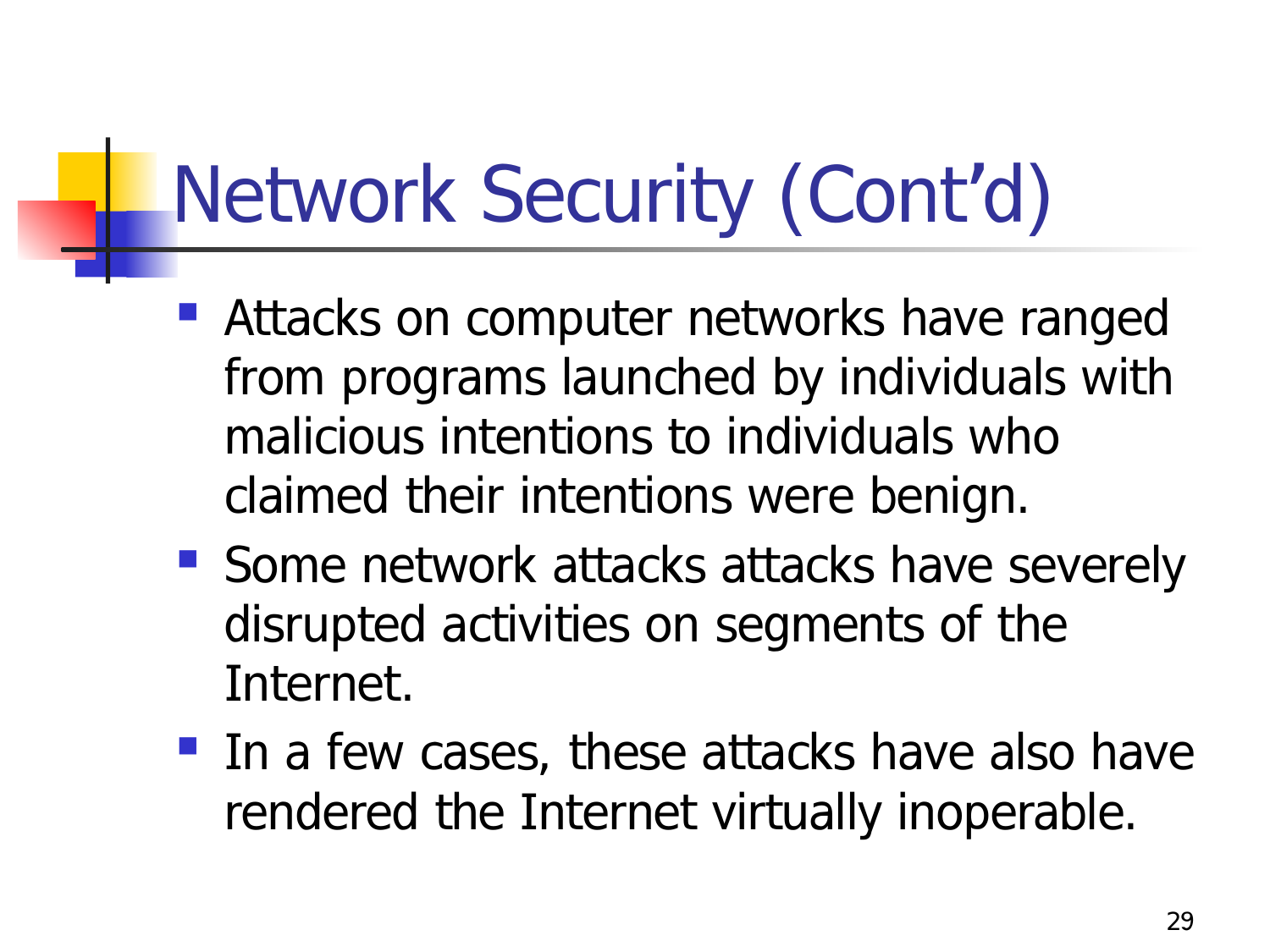

# Network Security (Cont’d)
Attacks on computer networks have ranged from programs launched by individuals with malicious intentions to individuals who claimed their intentions were benign.
Some network attacks attacks have severely disrupted activities on segments of the Internet.
In a few cases, these attacks have also have rendered the Internet virtually inoperable.
29